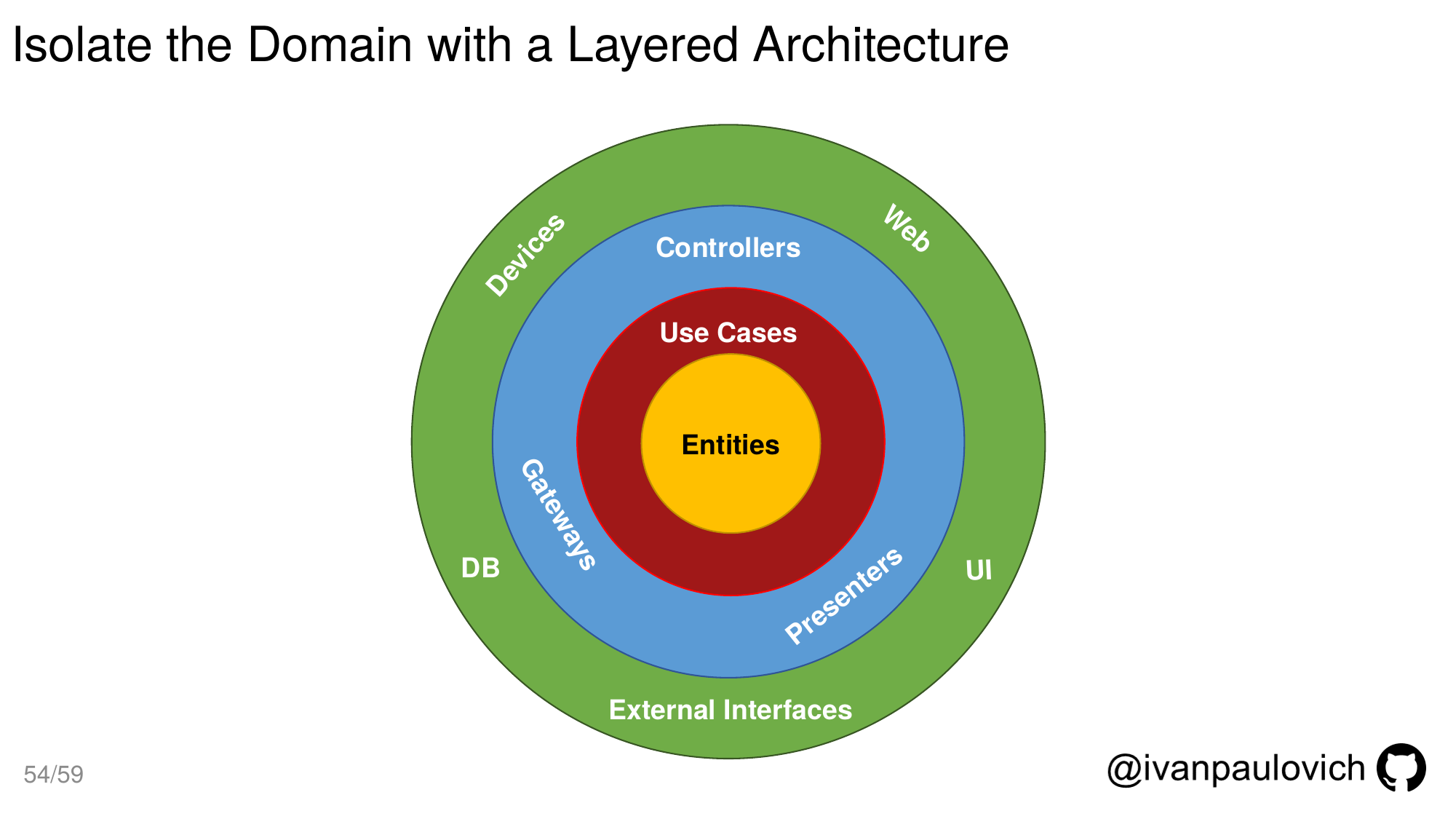

# Isolate the Domain with a Layered Architecture

Web
Controllers
Devices

Use Cases
Entities
Gateways
DB
UI
Presenters
External Interfaces
54/59